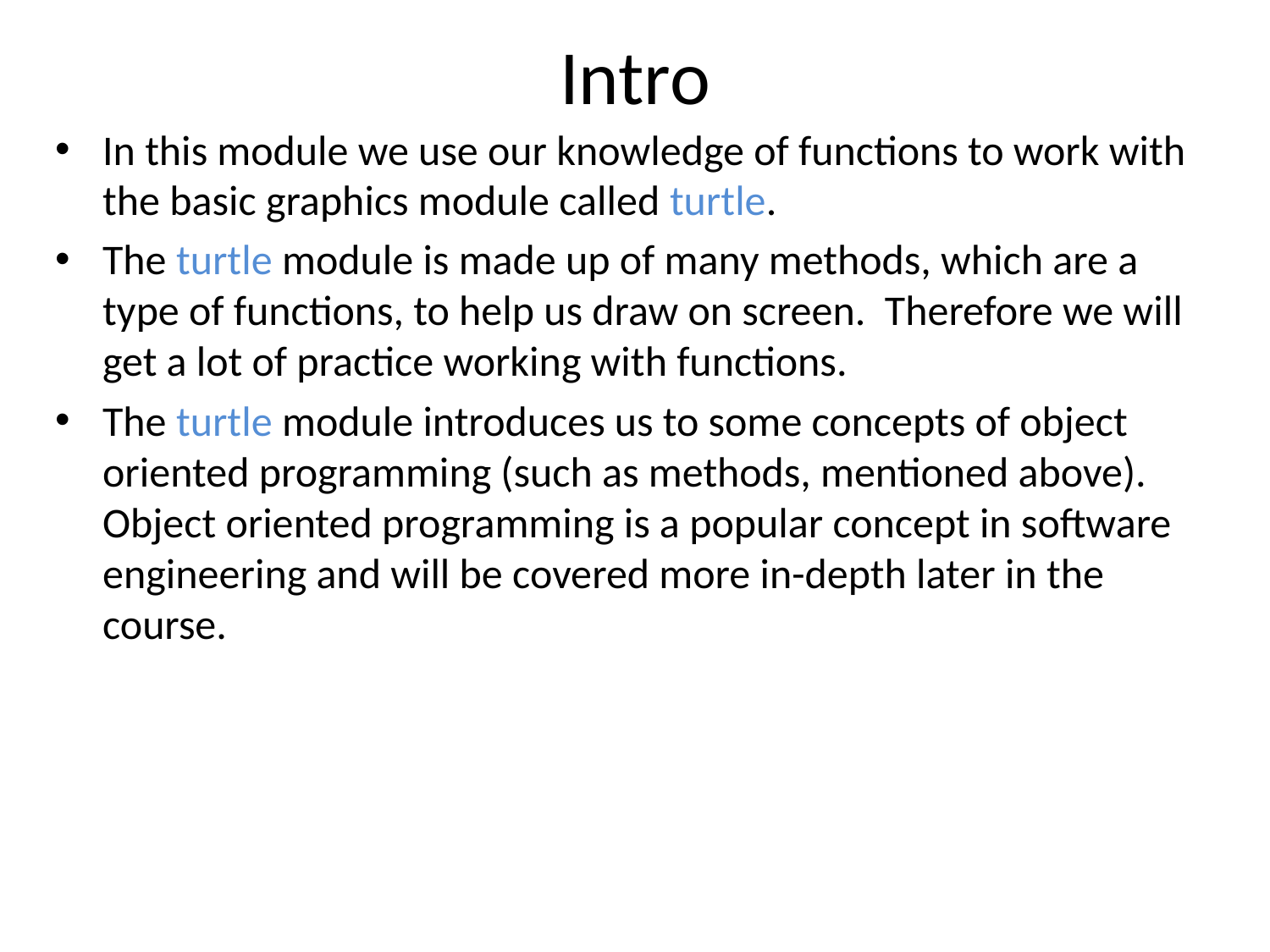

# Intro
In this module we use our knowledge of functions to work with the basic graphics module called turtle.
The turtle module is made up of many methods, which are a type of functions, to help us draw on screen.  Therefore we will get a lot of practice working with functions.
The turtle module introduces us to some concepts of object oriented programming (such as methods, mentioned above). Object oriented programming is a popular concept in software engineering and will be covered more in-depth later in the course.